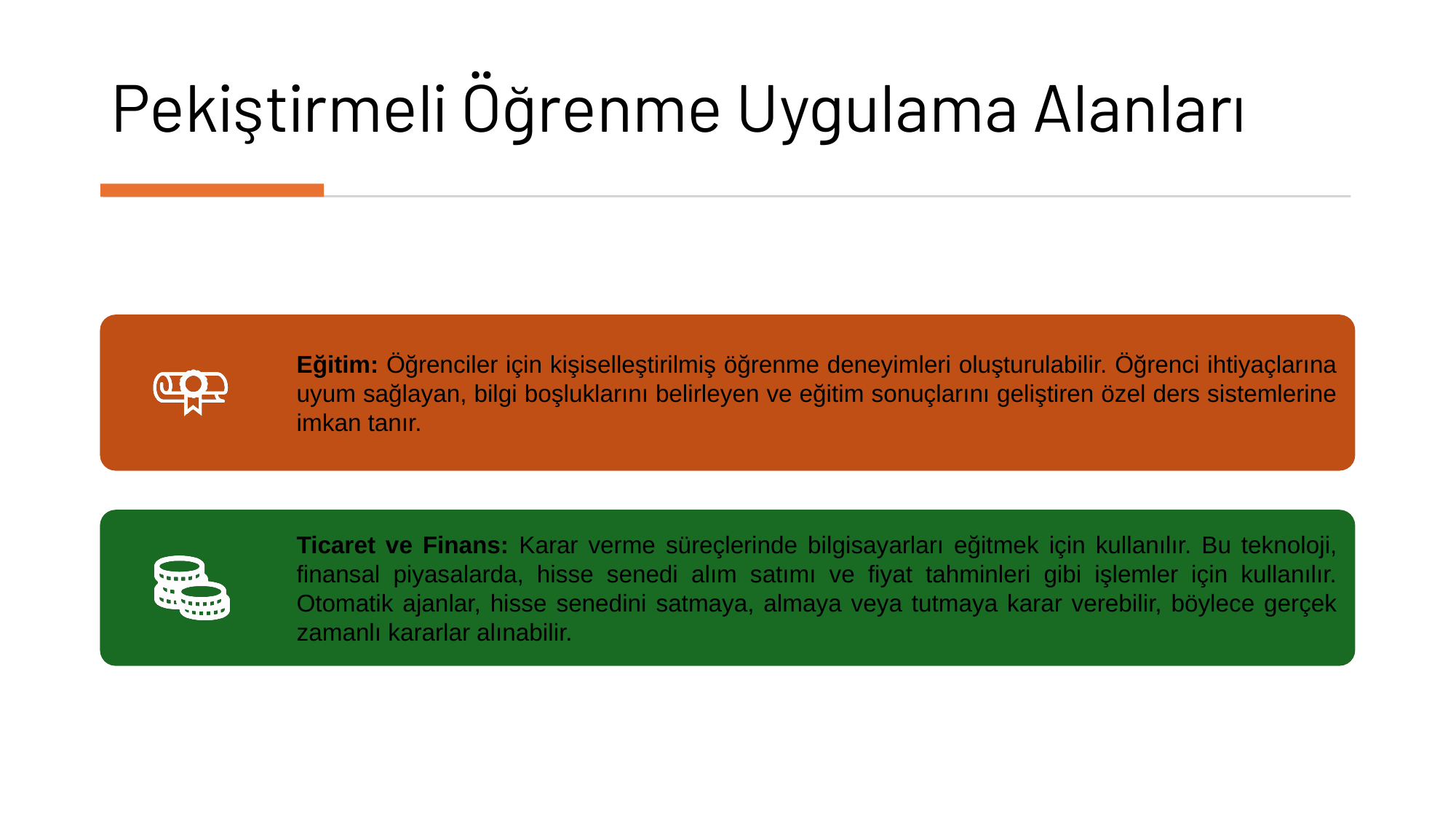

# Pekiştirmeli Öğrenme Uygulama Alanları

Eğitim: Öğrenciler için kişiselleştirilmiş öğrenme deneyimleri oluşturulabilir. Öğrenci ihtiyaçlarına uyum sağlayan, bilgi boşluklarını belirleyen ve eğitim sonuçlarını geliştiren özel ders sistemlerine imkan tanır.
Ticaret ve Finans: Karar verme süreçlerinde bilgisayarları eğitmek için kullanılır. Bu teknoloji, finansal piyasalarda, hisse senedi alım satımı ve fiyat tahminleri gibi işlemler için kullanılır. Otomatik ajanlar, hisse senedini satmaya, almaya veya tutmaya karar verebilir, böylece gerçek zamanlı kararlar alınabilir.